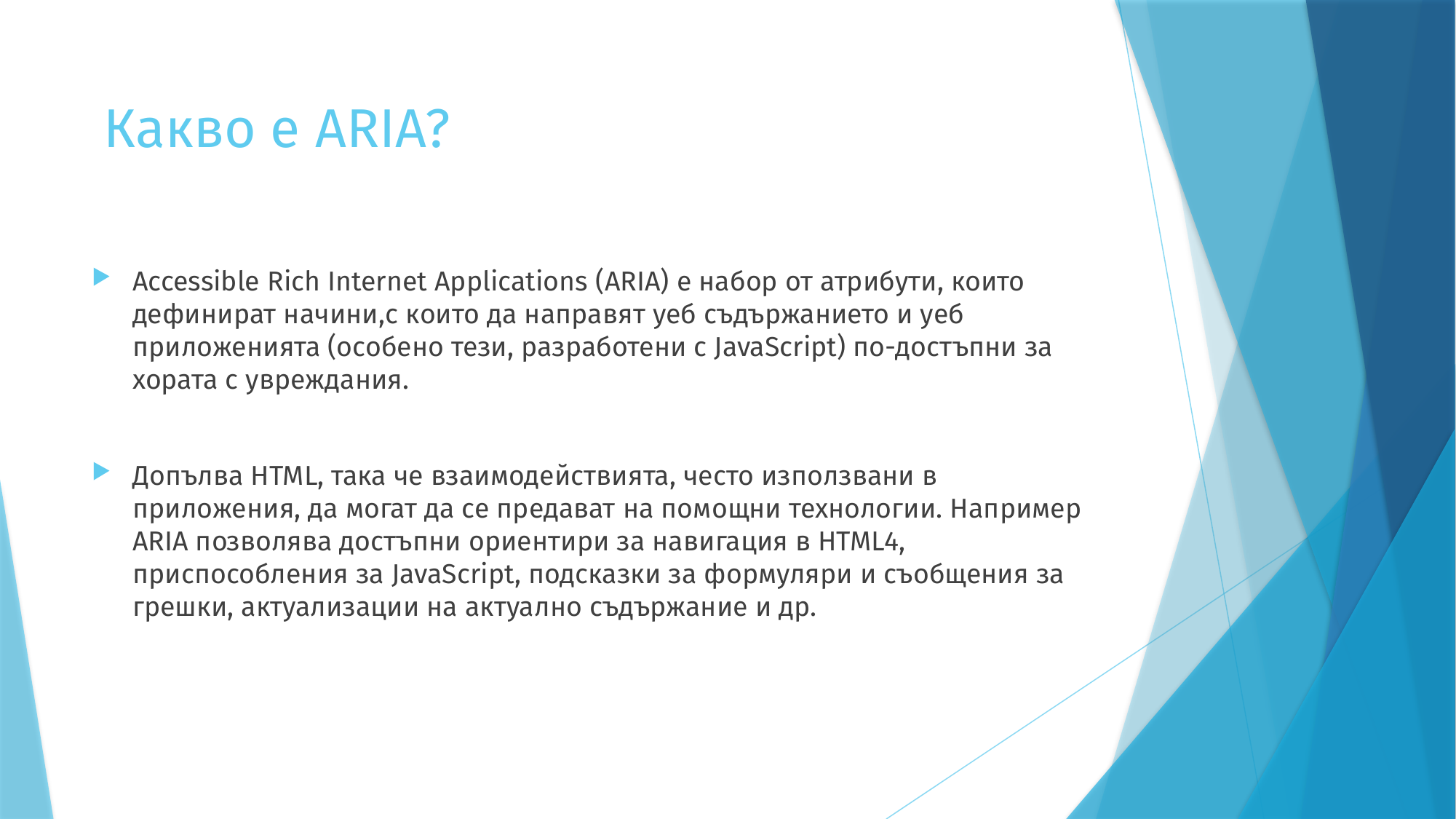

# Какво е ARIA?
Accessible Rich Internet Applications (ARIA) е набор от атрибути, които дефинират начини,с които да направят уеб съдържанието и уеб приложенията (особено тези, разработени с JavaScript) по-достъпни за хората с увреждания.

Допълва HTML, така че взаимодействията, често използвани в приложения, да могат да се предават на помощни технологии. Например ARIA позволява достъпни ориентири за навигация в HTML4, приспособления за JavaScript, подсказки за формуляри и съобщения за грешки, актуализации на актуално съдържание и др.